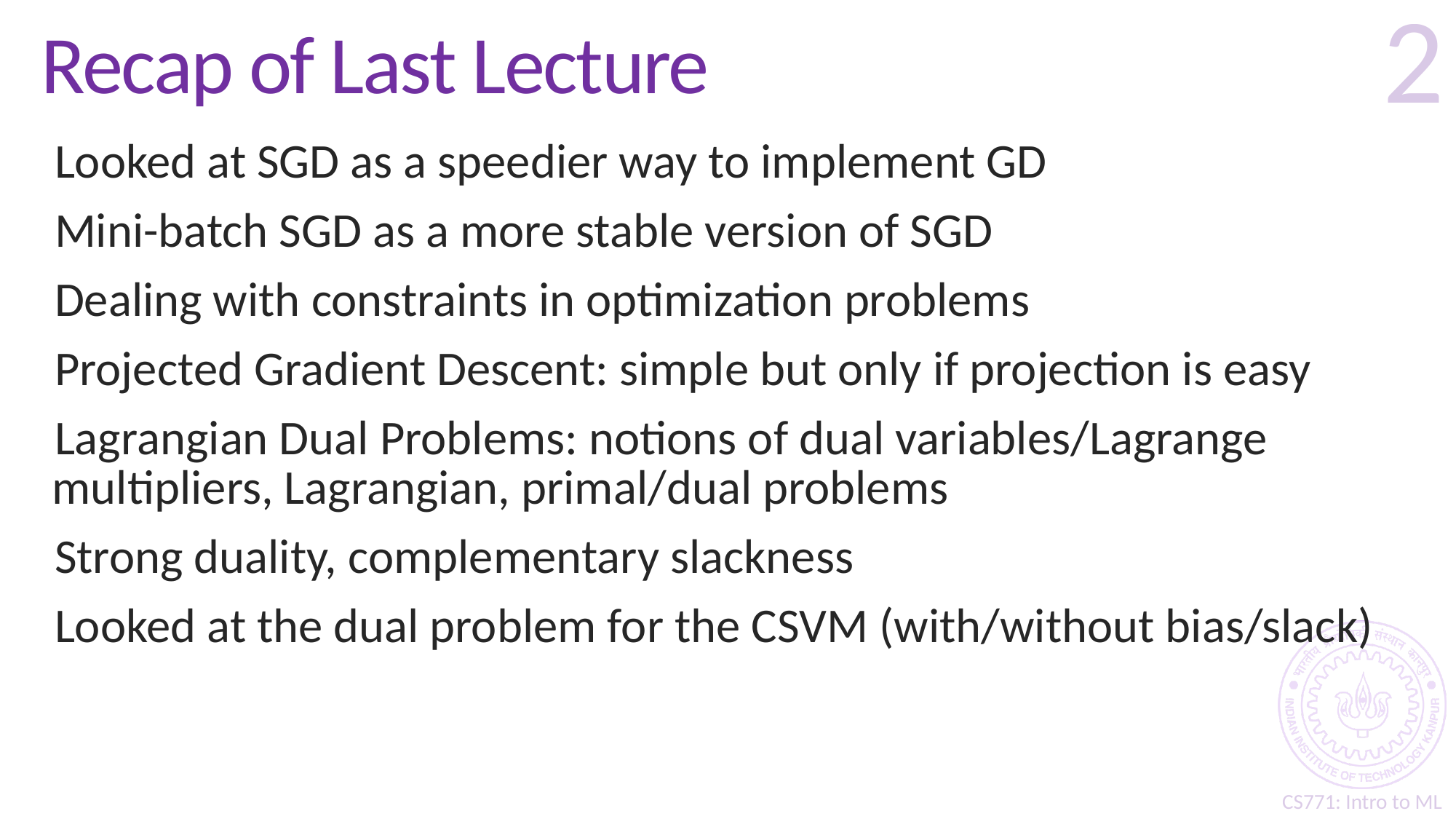

# Recap of Last Lecture
2
Looked at SGD as a speedier way to implement GD
Mini-batch SGD as a more stable version of SGD
Dealing with constraints in optimization problems
Projected Gradient Descent: simple but only if projection is easy
Lagrangian Dual Problems: notions of dual variables/Lagrange multipliers, Lagrangian, primal/dual problems
Strong duality, complementary slackness
Looked at the dual problem for the CSVM (with/without bias/slack)